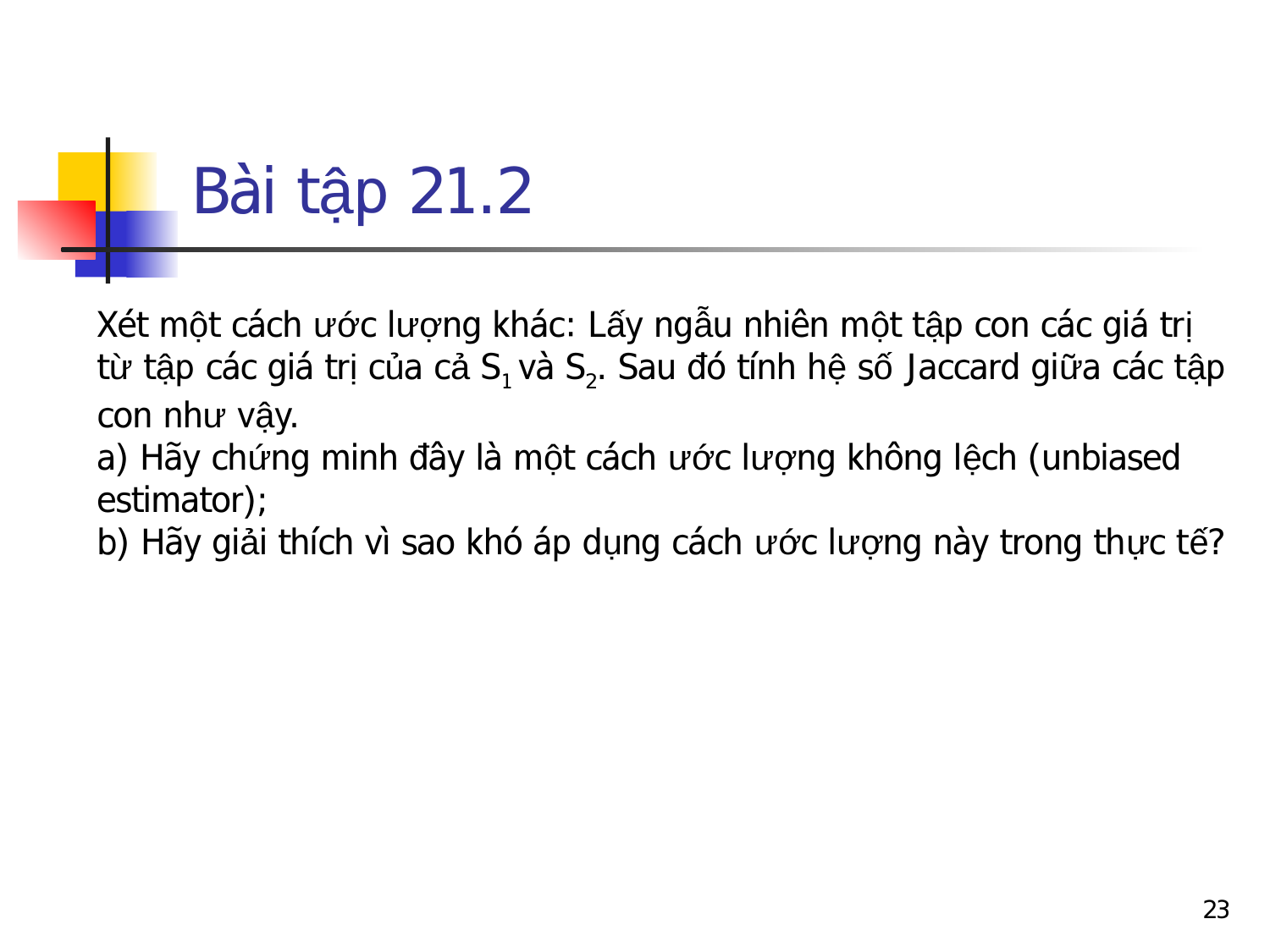

# Bài tập 21.2
Xét một cách ước lượng khác: Lấy ngẫu nhiên một tập con các giá trị từ tập các giá trị của cả S1 và S2. Sau đó tính hệ số Jaccard giữa các tập con như vậy.
a) Hãy chứng minh đây là một cách ước lượng không lệch (unbiased estimator);
b) Hãy giải thích vì sao khó áp dụng cách ước lượng này trong thực tế?
23